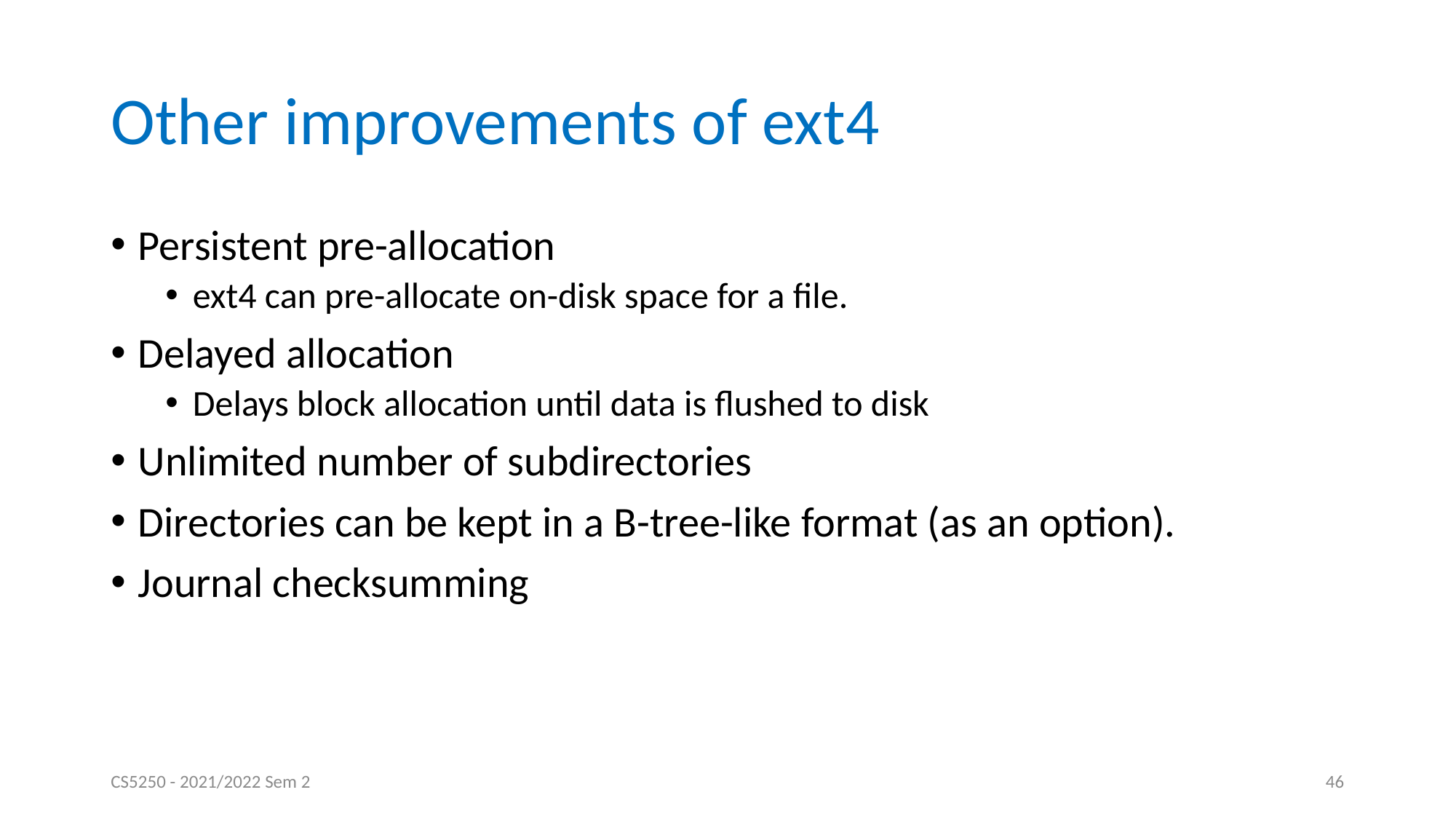

# Other improvements of ext4
Persistent pre-allocation
ext4 can pre-allocate on-disk space for a file.
Delayed allocation
Delays block allocation until data is flushed to disk
Unlimited number of subdirectories
Directories can be kept in a B-tree-like format (as an option).
Journal checksumming
CS5250 - 2021/2022 Sem 2
46